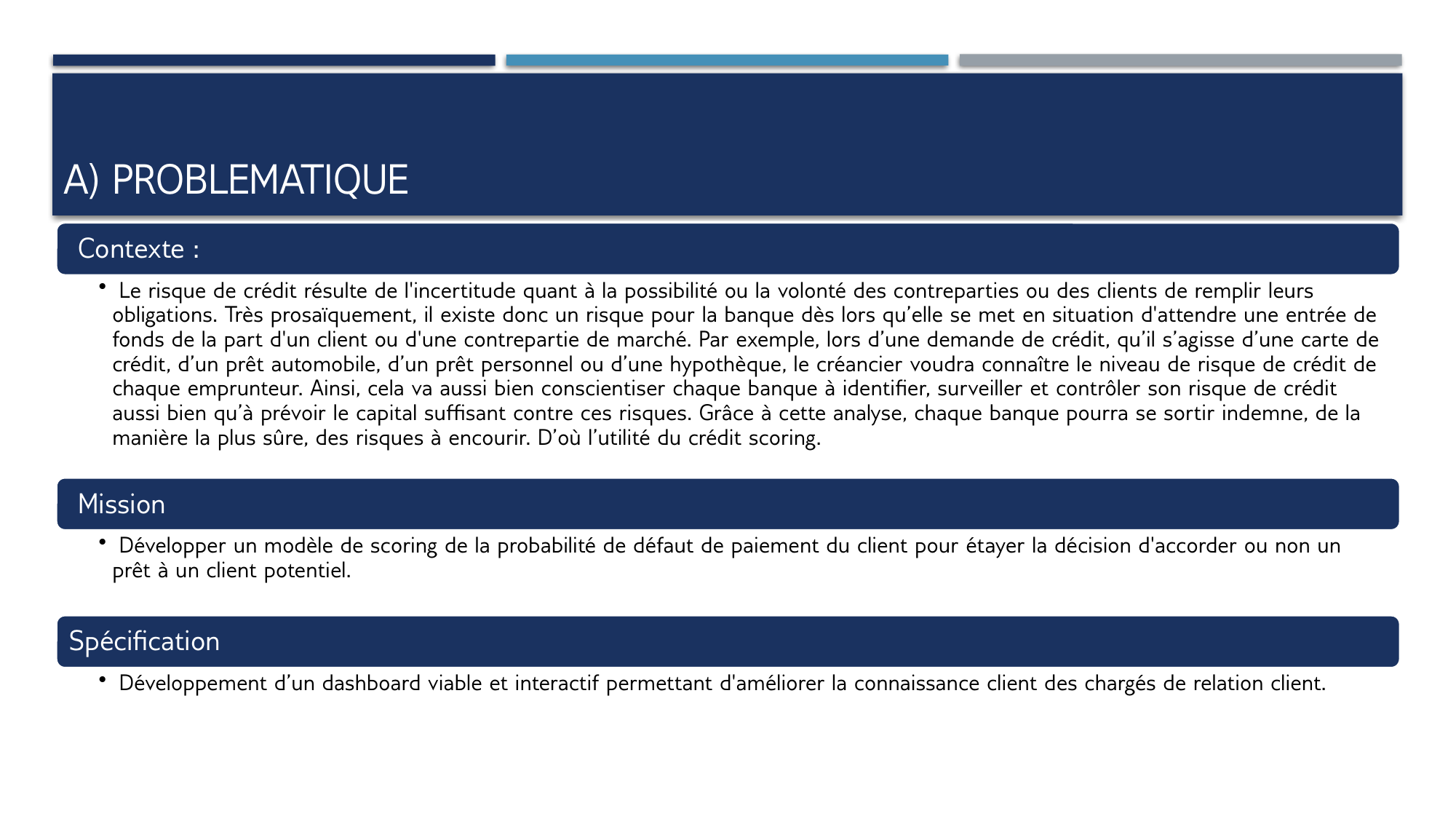

# A) Problematique
 Contexte :
 Le risque de crédit résulte de l'incertitude quant à la possibilité ou la volonté des contreparties ou des clients de remplir leurs obligations. Très prosaïquement, il existe donc un risque pour la banque dès lors qu’elle se met en situation d'attendre une entrée de fonds de la part d'un client ou d'une contrepartie de marché. Par exemple, lors d’une demande de crédit, qu’il s’agisse d’une carte de crédit, d’un prêt automobile, d’un prêt personnel ou d’une hypothèque, le créancier voudra connaître le niveau de risque de crédit de chaque emprunteur. Ainsi, cela va aussi bien conscientiser chaque banque à identifier, surveiller et contrôler son risque de crédit aussi bien qu’à prévoir le capital suffisant contre ces risques. Grâce à cette analyse, chaque banque pourra se sortir indemne, de la manière la plus sûre, des risques à encourir. D’où l’utilité du crédit scoring.

 Mission
 Développer un modèle de scoring de la probabilité de défaut de paiement du client pour étayer la décision d'accorder ou non un prêt à un client potentiel.

Spécification
 Développement d’un dashboard viable et interactif permettant d'améliorer la connaissance client des chargés de relation client.